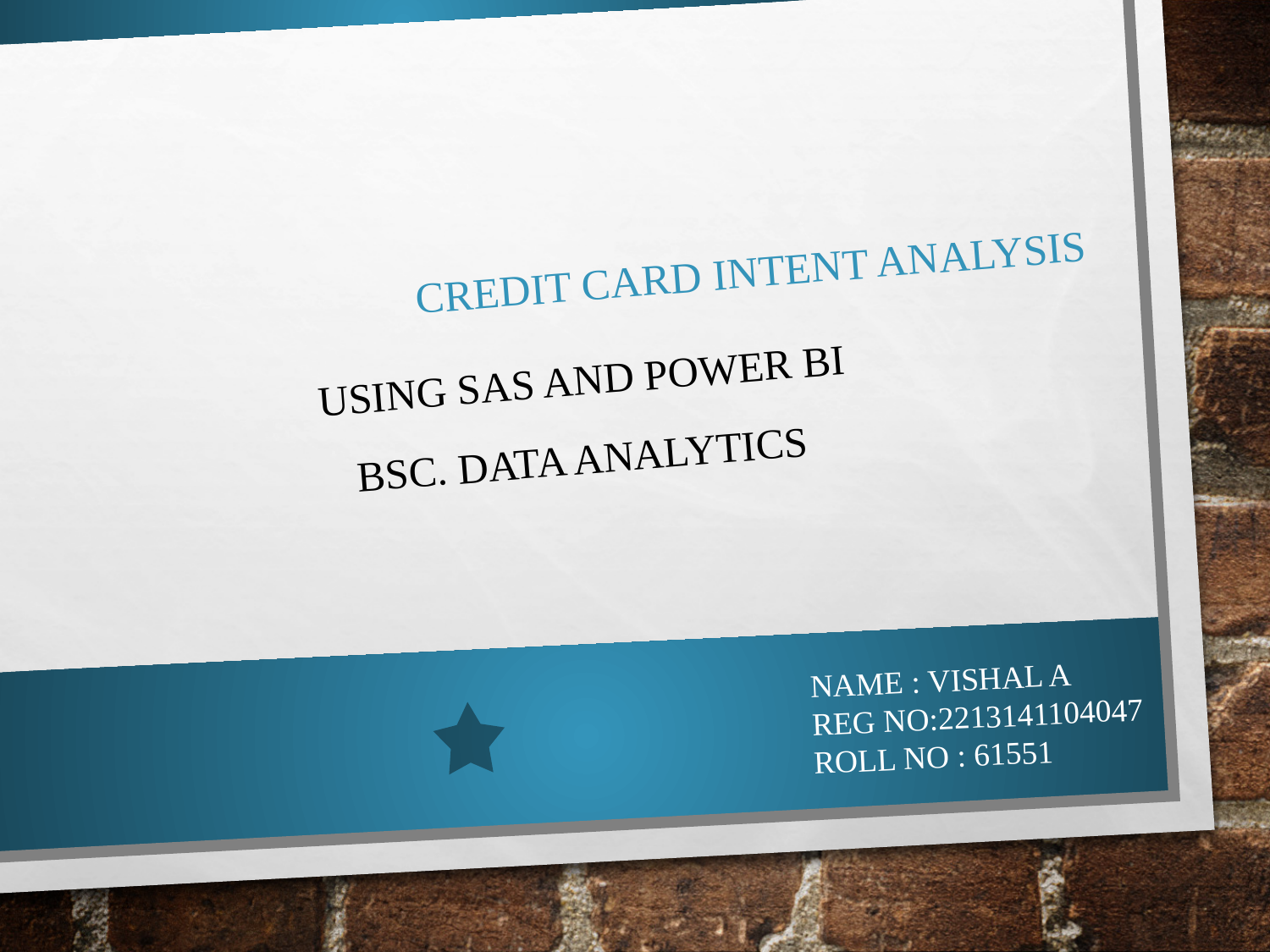

# CREDIT CARD INTENT ANALYSIS
Using SAS and Power BI
BSC. Data Analytics
NAME : VISHAL A
REG NO:2213141104047
ROLL NO : 61551